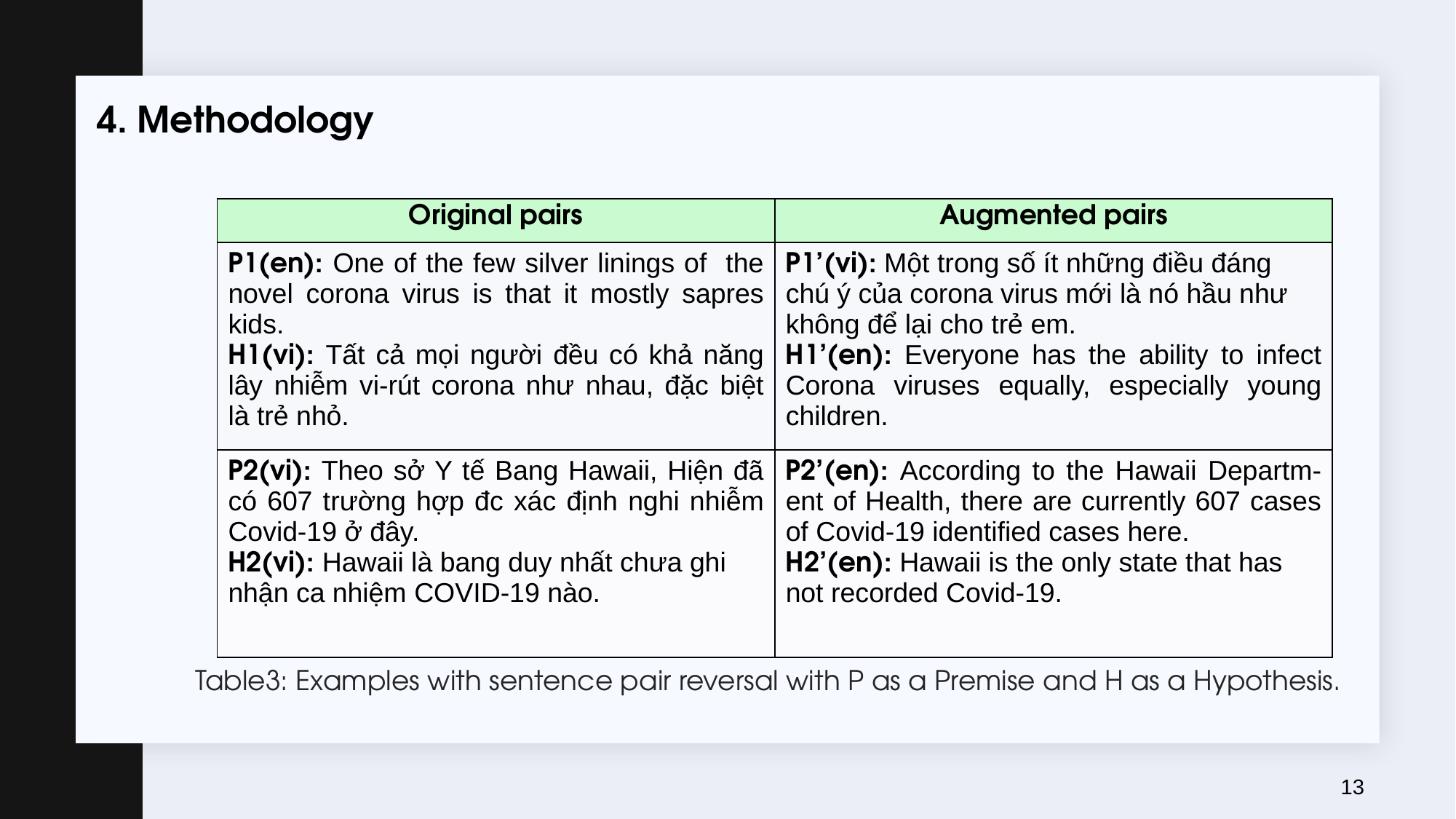

4. Methodology

| Original pairs | Augmented pairs |
| --- | --- |
| P1(en): One of the few silver linings of the novel corona virus is that it mostly sapres kids. H1(vi): Tất cả mọi người đều có khả năng lây nhiễm vi-rút corona như nhau, đặc biệt là trẻ nhỏ. | P1’(vi): Một trong số ít những điều đáng chú ý của corona virus mới là nó hầu như không để lại cho trẻ em. H1’(en): Everyone has the ability to infect Corona viruses equally, especially young children. |
| P2(vi): Theo sở Y tế Bang Hawaii, Hiện đã có 607 trường hợp đc xác định nghi nhiễm Covid-19 ở đây. H2(vi): Hawaii là bang duy nhất chưa ghi nhận ca nhiệm COVID-19 nào. | P2’(en): According to the Hawaii Departm-ent of Health, there are currently 607 cases of Covid-19 identified cases here. H2’(en): Hawaii is the only state that has not recorded Covid-19. |
Table3: Examples with sentence pair reversal with P as a Premise and H as a Hypothesis.
13